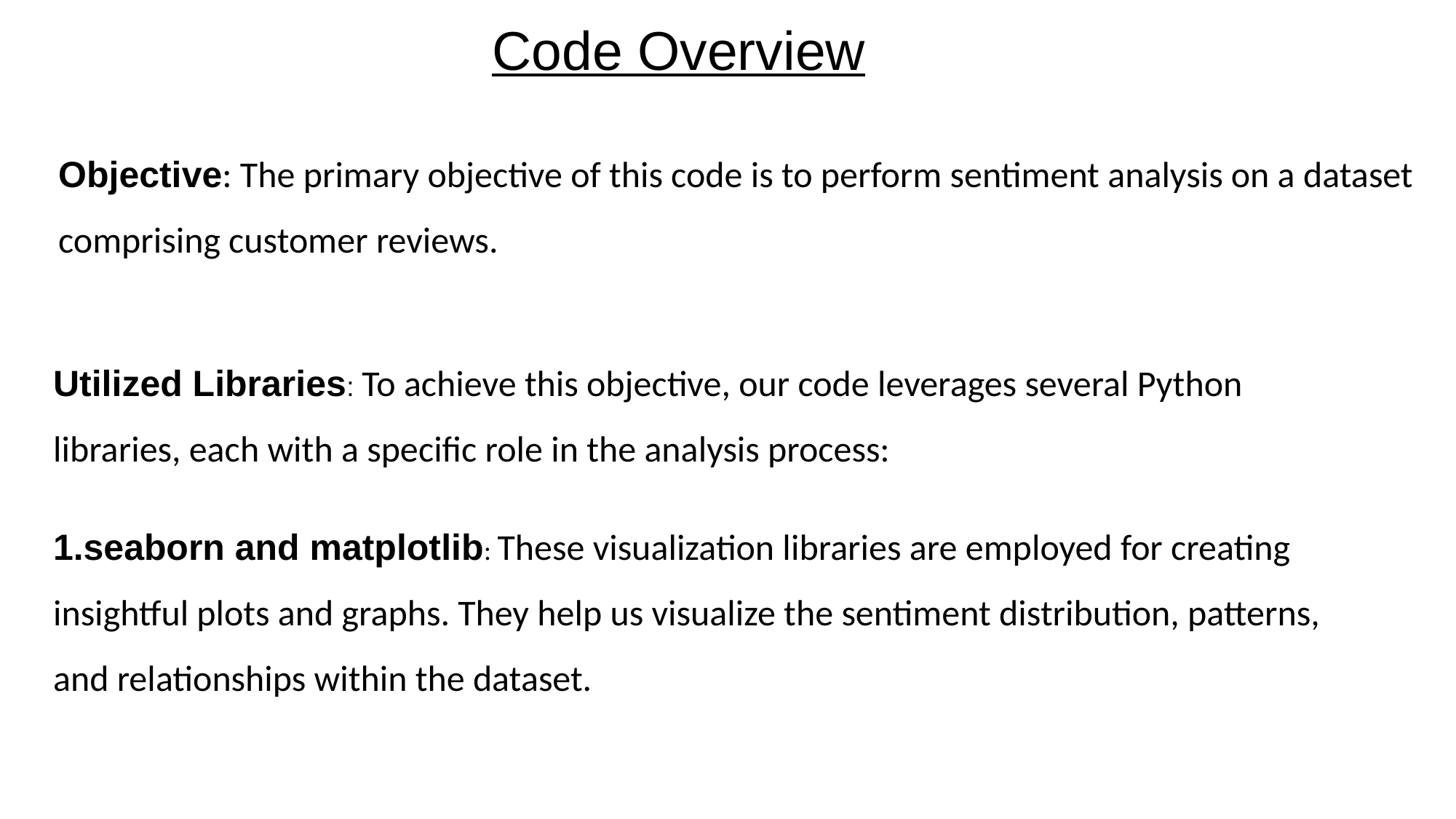

Code Overview
Objective: The primary objective of this code is to perform sentiment analysis on a dataset comprising customer reviews.

Utilized Libraries: To achieve this objective, our code leverages several Python libraries, each with a specific role in the analysis process:

1.seaborn and matplotlib: These visualization libraries are employed for creating insightful plots and graphs. They help us visualize the sentiment distribution, patterns, and relationships within the dataset.